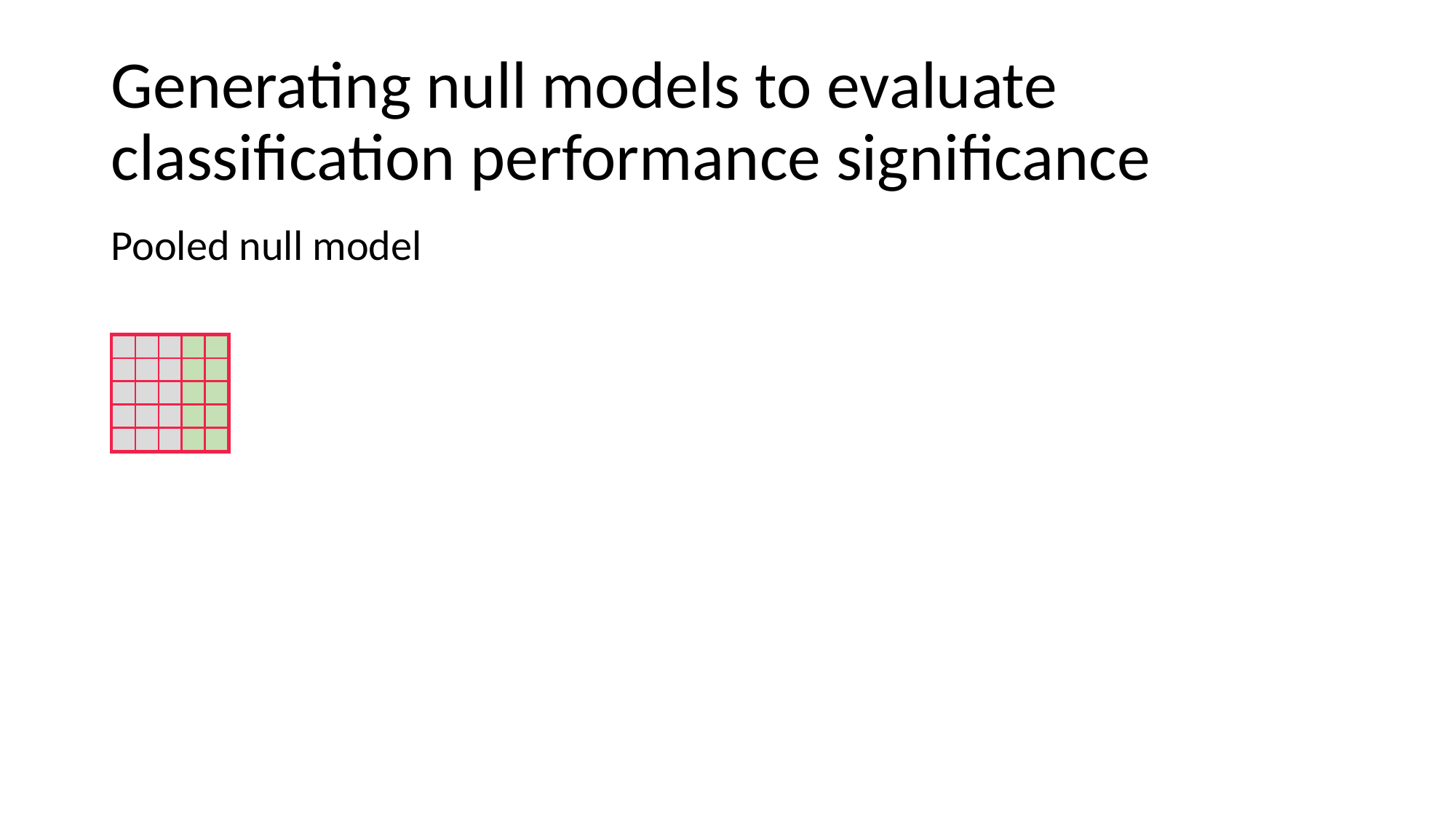

# Generating null models to evaluate classification performance significance
Pooled null model

|  |  |  |  |  |
| --- | --- | --- | --- | --- |
|  |  |  |  |  |
|  |  |  |  |  |
|  |  |  |  |  |
|  |  |  |  |  |